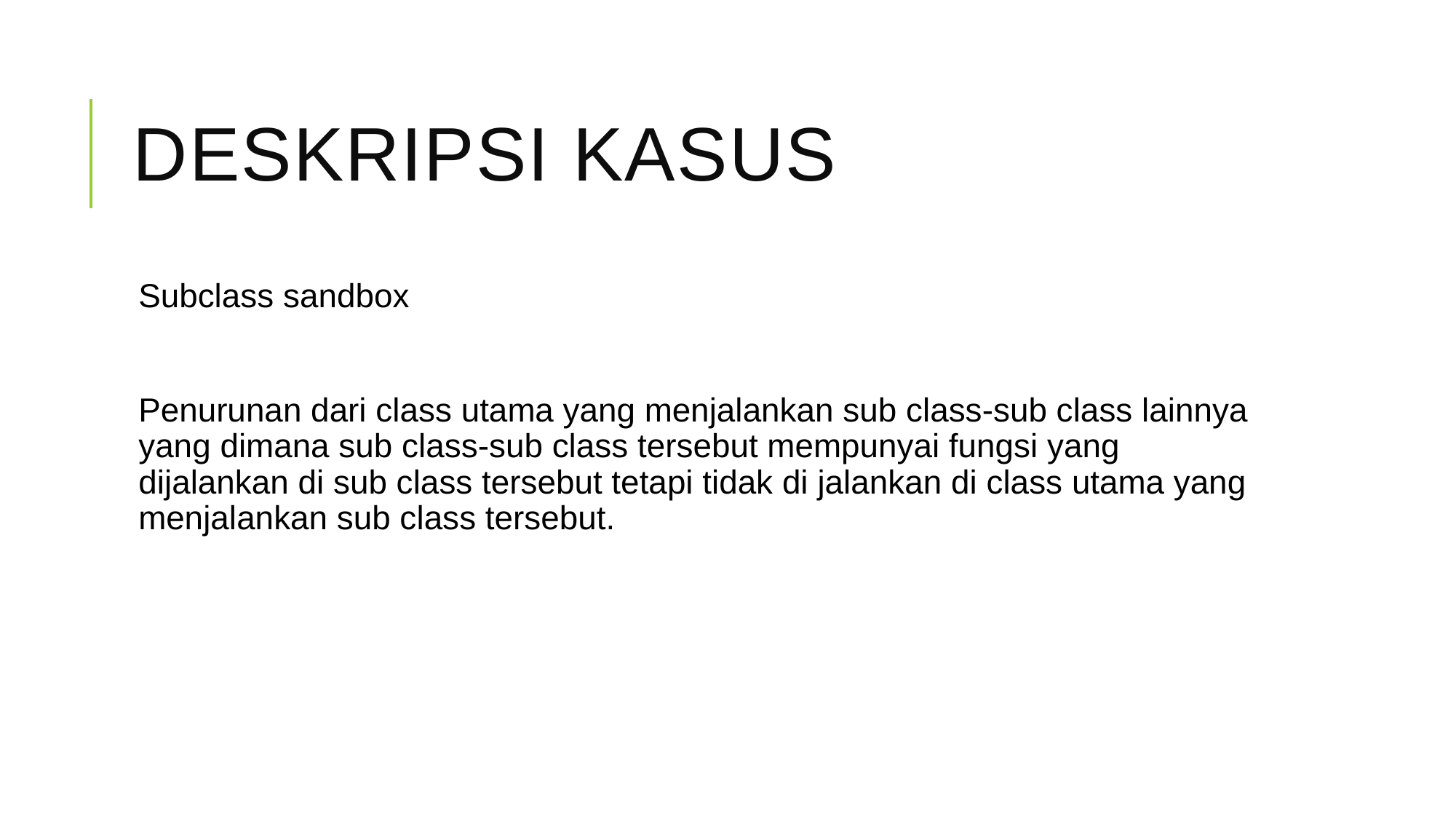

# Deskripsi kasus
Subclass sandbox

Penurunan dari class utama yang menjalankan sub class-sub class lainnya yang dimana sub class-sub class tersebut mempunyai fungsi yang dijalankan di sub class tersebut tetapi tidak di jalankan di class utama yang menjalankan sub class tersebut.